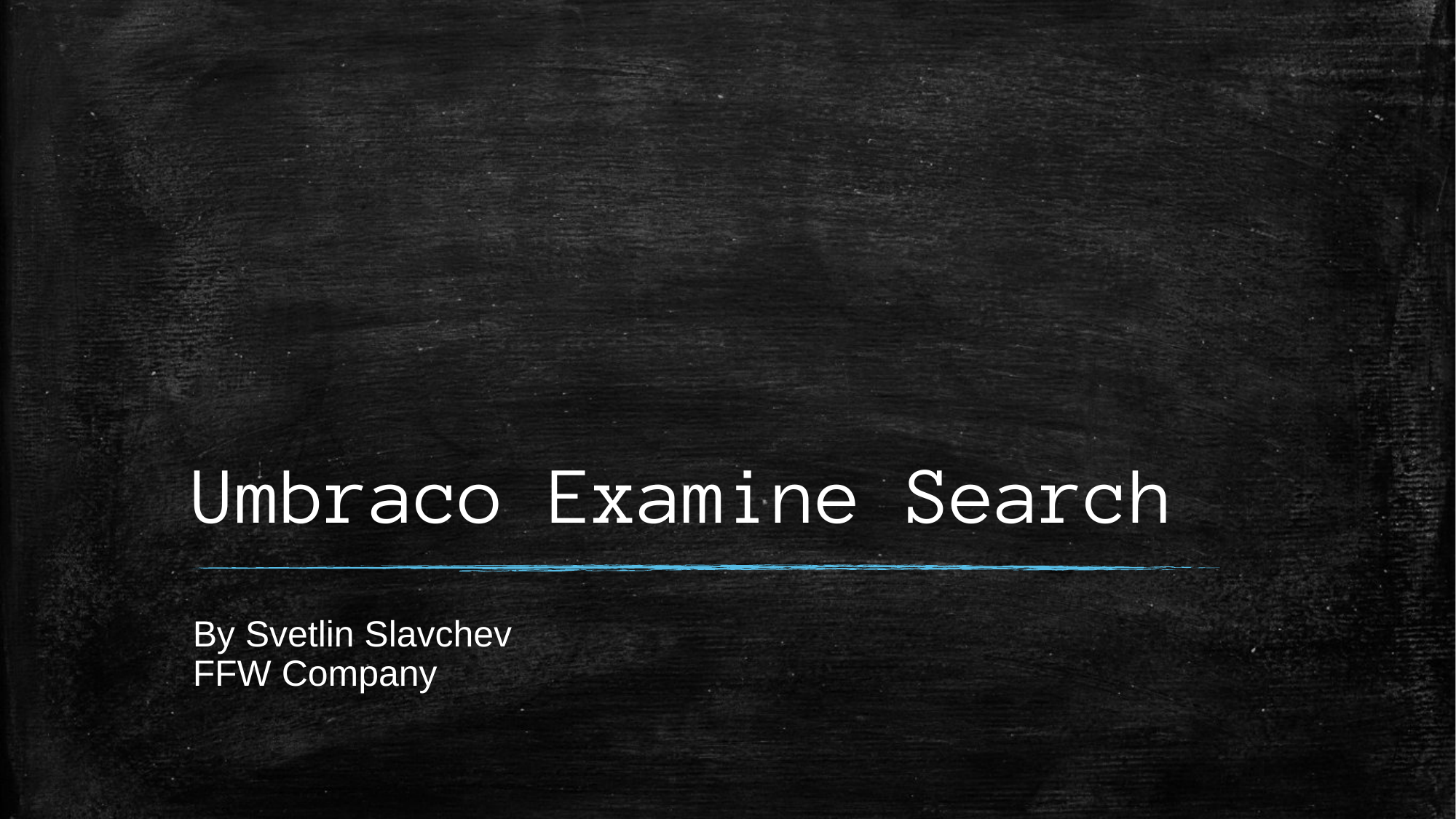

# Umbraco Examine Search
By Svetlin Slavchev
FFW Company